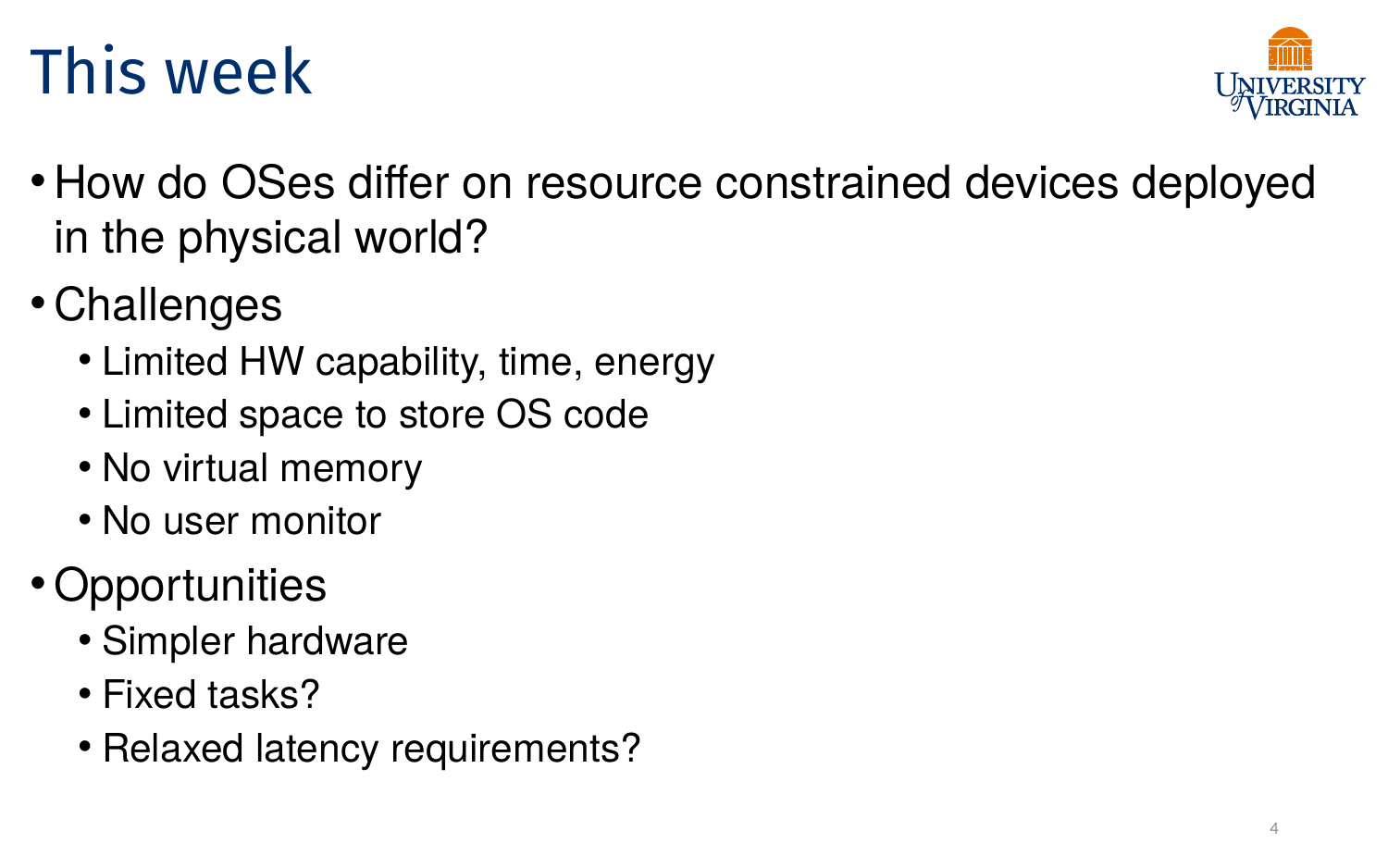

# This week
How do OSes differ on resource constrained devices deployed in the physical world?
Challenges
Limited HW capability, time, energy
Limited space to store OS code
No virtual memory
No user monitor
Opportunities
Simpler hardware
Fixed tasks?
Relaxed latency requirements?

4